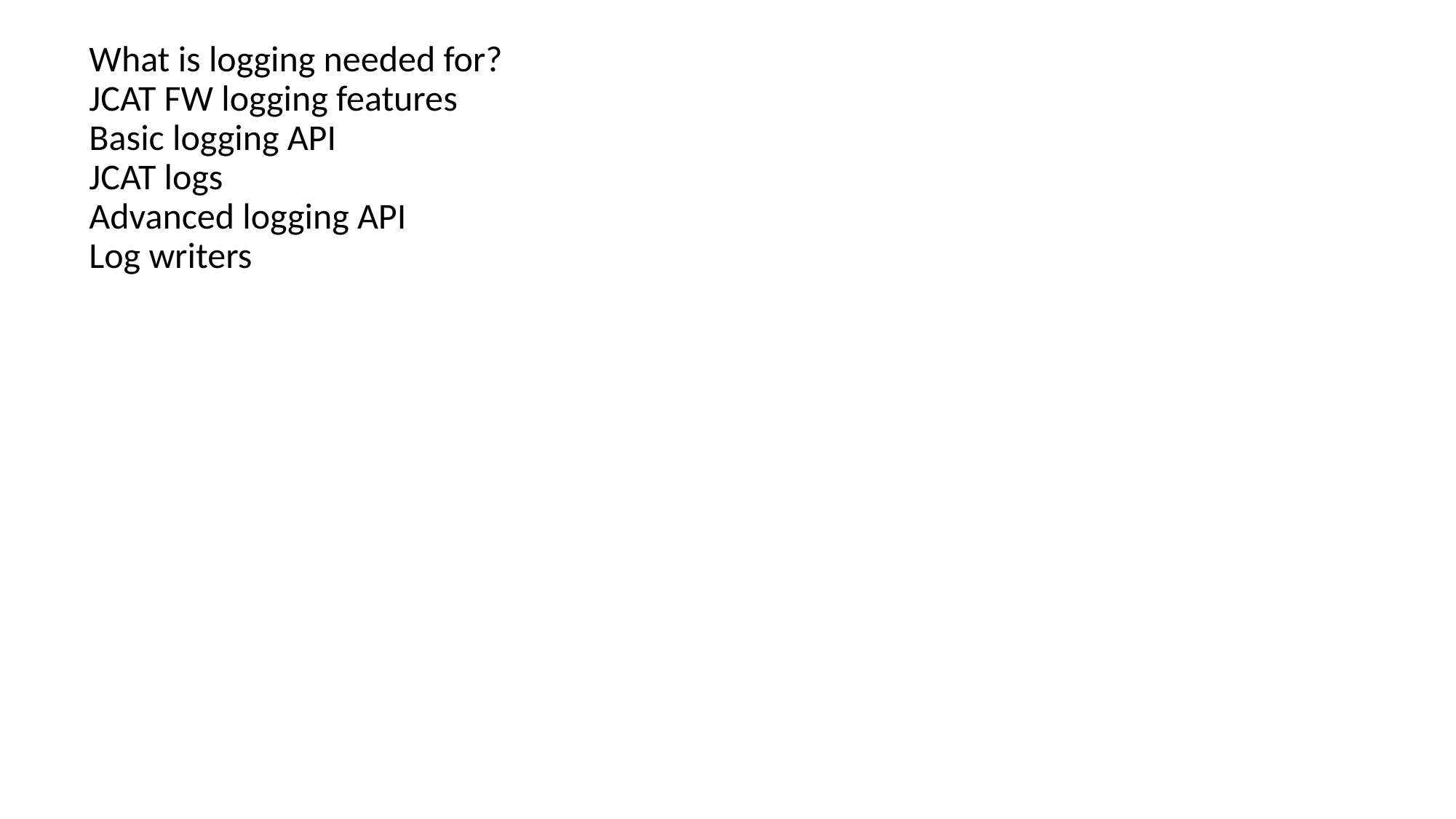

# What is logging needed for? JCAT FW logging features Basic logging API JCAT logs Advanced logging API Log writers